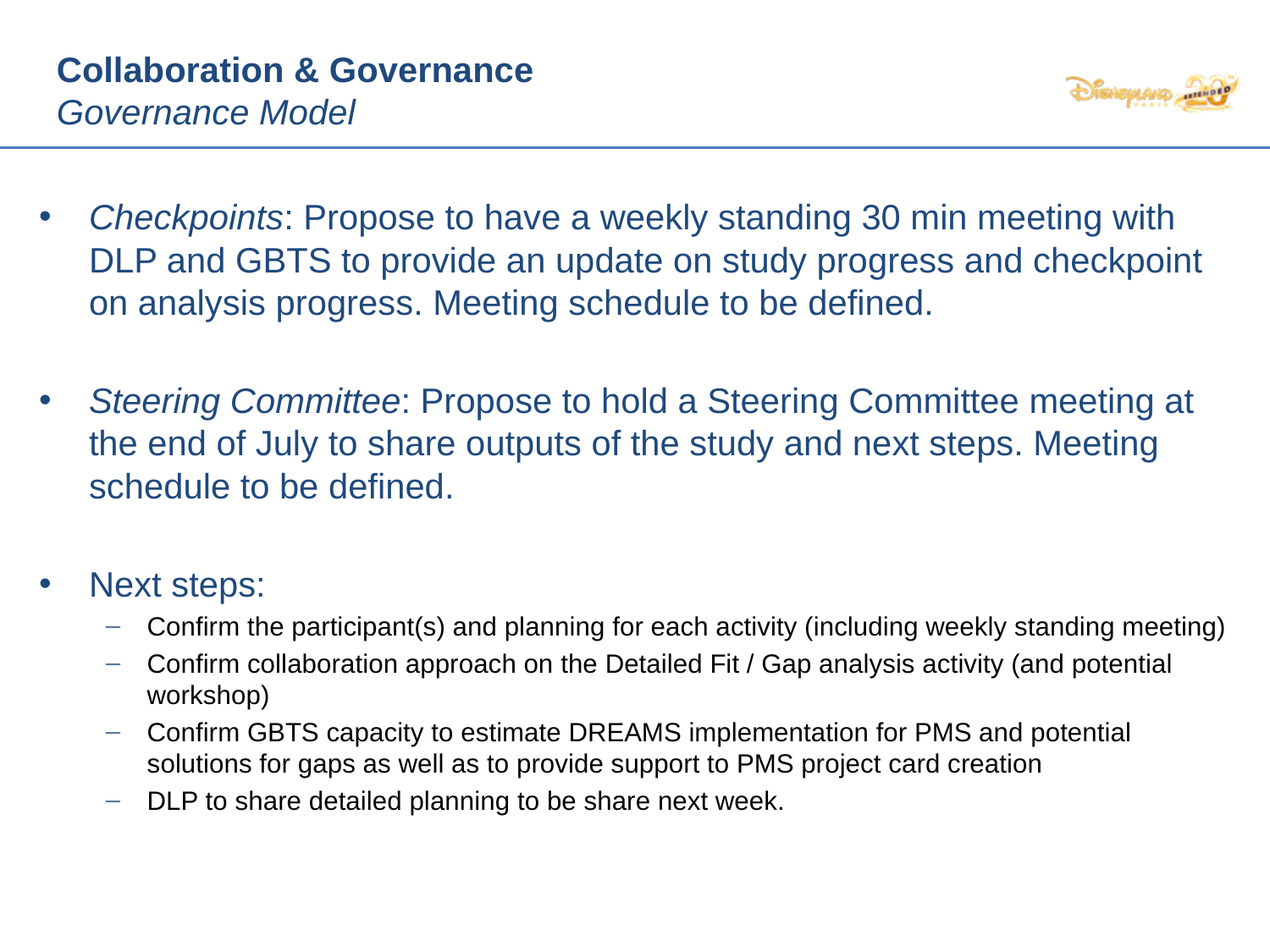

# Collaboration & Governance Governance Model
Checkpoints: Propose to have a weekly standing 30 min meeting with DLP and GBTS to provide an update on study progress and checkpoint on analysis progress. Meeting schedule to be defined.

Steering Committee: Propose to hold a Steering Committee meeting at the end of July to share outputs of the study and next steps. Meeting schedule to be defined.

Next steps:
Confirm the participant(s) and planning for each activity (including weekly standing meeting)
Confirm collaboration approach on the Detailed Fit / Gap analysis activity (and potential workshop)
Confirm GBTS capacity to estimate DREAMS implementation for PMS and potential solutions for gaps as well as to provide support to PMS project card creation
DLP to share detailed planning to be share next week.